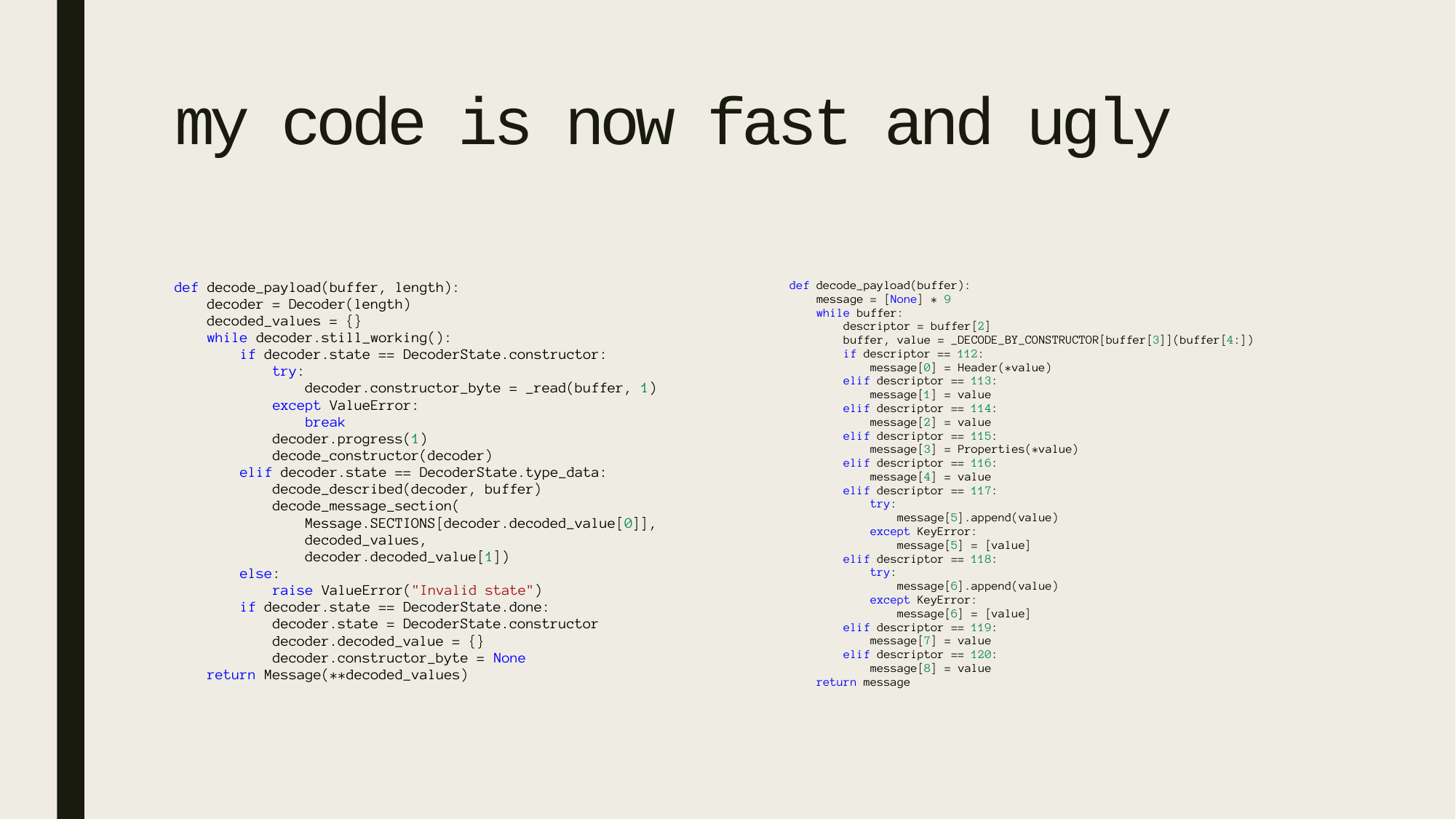

# my code is now fast and ugly
def decode_payload(buffer, length):
    decoder = Decoder(length)
    decoded_values = {}
    while decoder.still_working():
        if decoder.state == DecoderState.constructor:
            try:
                decoder.constructor_byte = _read(buffer, 1)
            except ValueError:
                break
            decoder.progress(1)
            decode_constructor(decoder)
        elif decoder.state == DecoderState.type_data:
            decode_described(decoder, buffer)
            decode_message_section(
                Message.SECTIONS[decoder.decoded_value[0]],
                decoded_values,
                decoder.decoded_value[1])
        else:
            raise ValueError("Invalid state")
        if decoder.state == DecoderState.done:
            decoder.state = DecoderState.constructor
            decoder.decoded_value = {}
            decoder.constructor_byte = None
    return Message(**decoded_values)

def decode_payload(buffer):
    message = [None] * 9
    while buffer:
        descriptor = buffer[2]
        buffer, value = _DECODE_BY_CONSTRUCTOR[buffer[3]](buffer[4:])
        if descriptor == 112:
            message[0] = Header(*value)
        elif descriptor == 113:
            message[1] = value
        elif descriptor == 114:
            message[2] = value
        elif descriptor == 115:
            message[3] = Properties(*value)
        elif descriptor == 116:
            message[4] = value
        elif descriptor == 117:
            try:
                message[5].append(value)
            except KeyError:
                message[5] = [value]
        elif descriptor == 118:
            try:
                message[6].append(value)
            except KeyError:
                message[6] = [value]
        elif descriptor == 119:
            message[7] = value
        elif descriptor == 120:
            message[8] = value
    return message